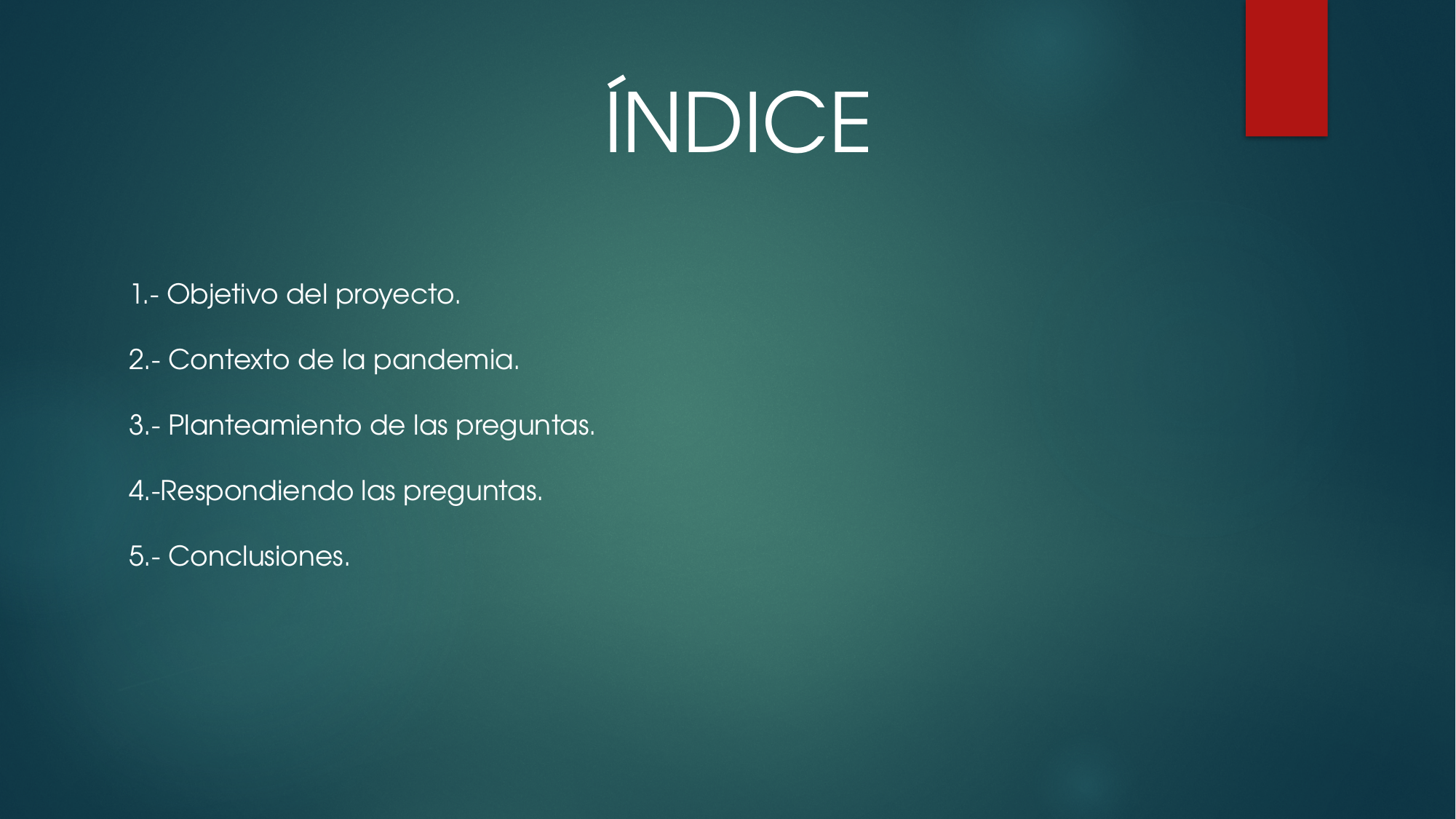

ÍNDICE
1.- Objetivo del proyecto.

2.- Contexto de la pandemia.

3.- Planteamiento de las preguntas.

4.-Respondiendo las preguntas.

5.- Conclusiones.